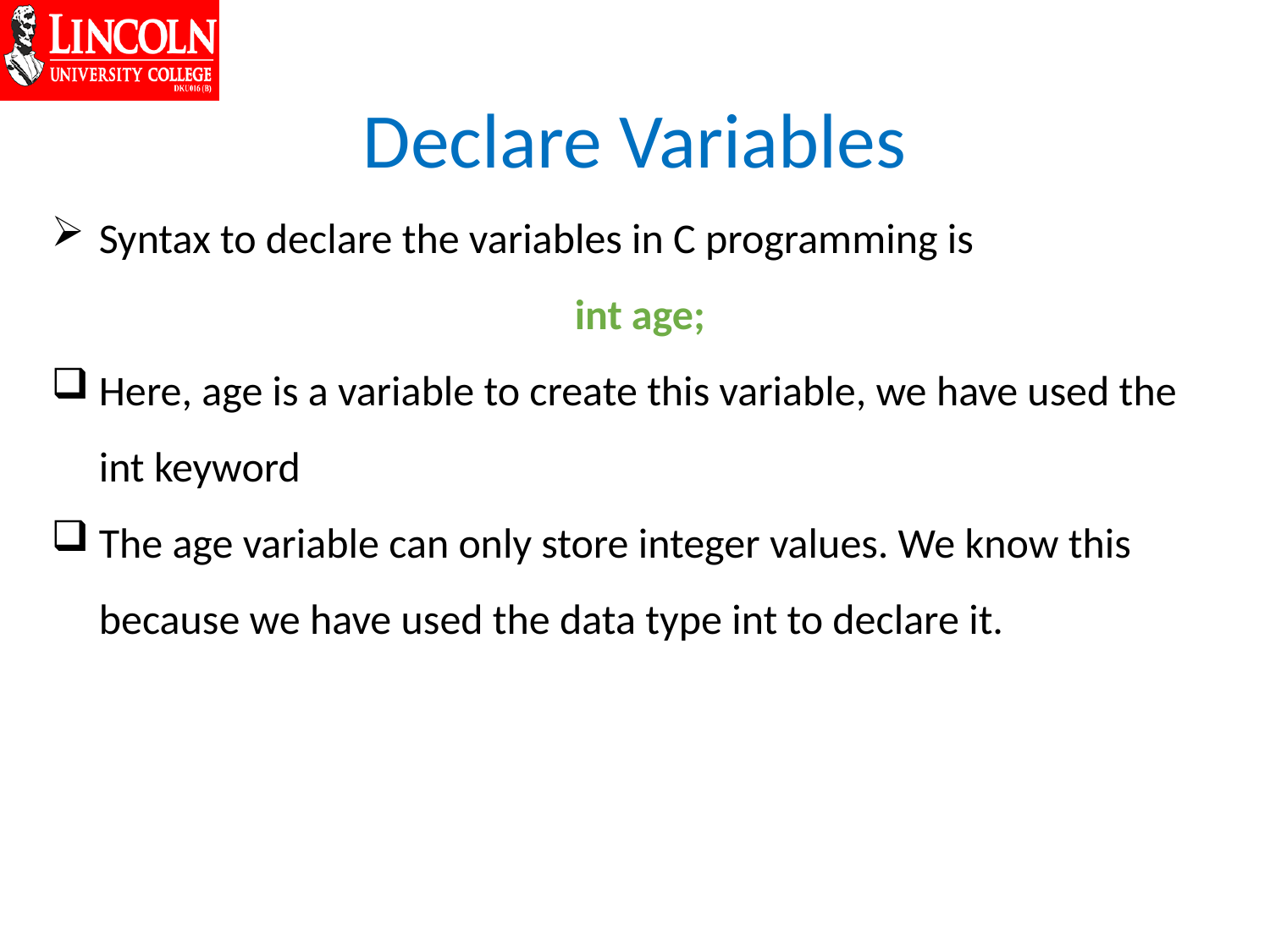

# Declare Variables
Syntax to declare the variables in C programming is
int age;
Here, age is a variable to create this variable, we have used the int keyword
The age variable can only store integer values. We know this because we have used the data type int to declare it.